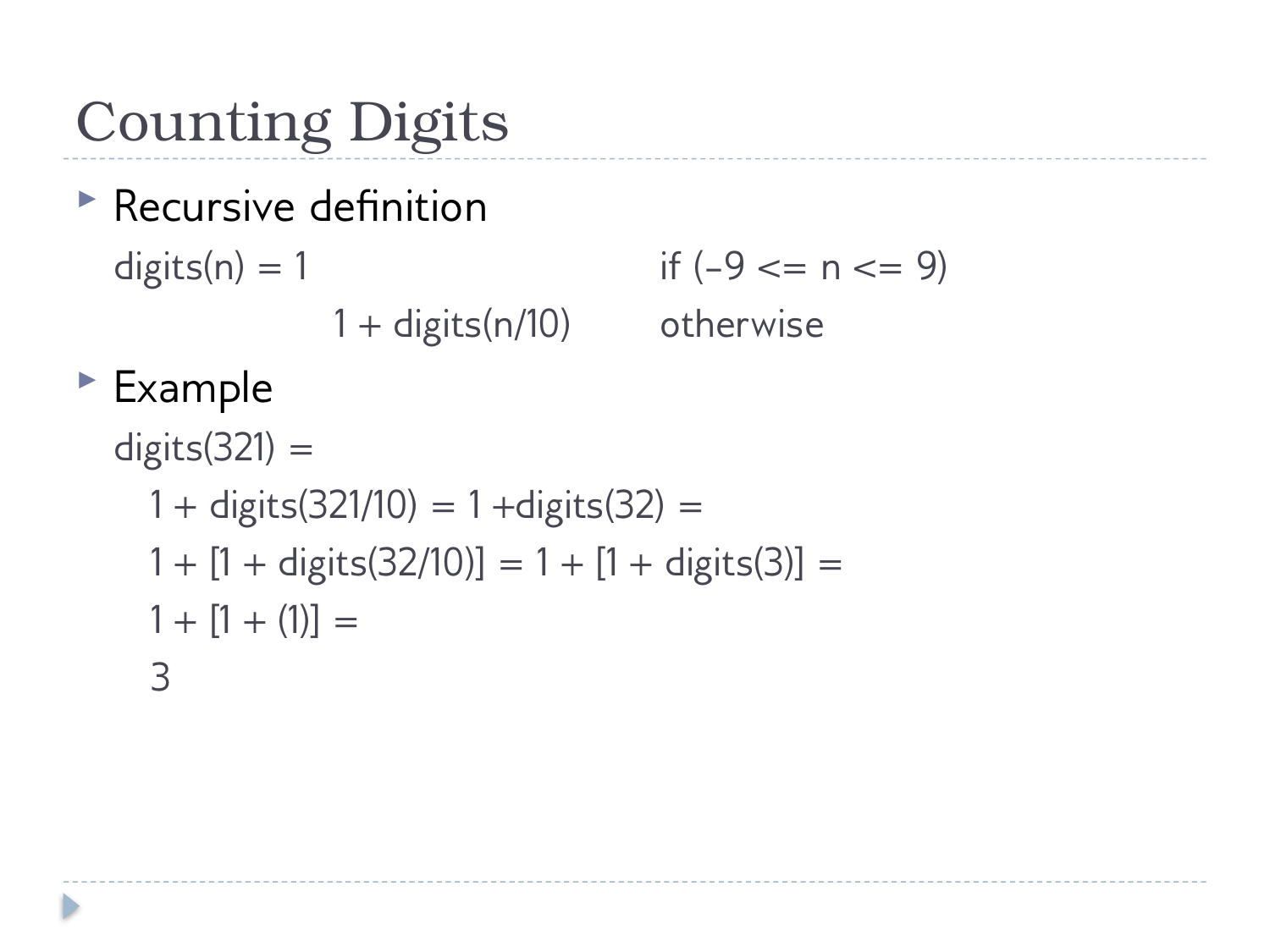

# Counting Digits
Recursive definition
digits(n) = 1			if (–9 <= n <= 9)
                  1 + digits(n/10)	otherwise
Example
digits(321) =
   1 + digits(321/10) = 1 +digits(32) =
   1 + [1 + digits(32/10)] = 1 + [1 + digits(3)] =
   1 + [1 + (1)] =
   3